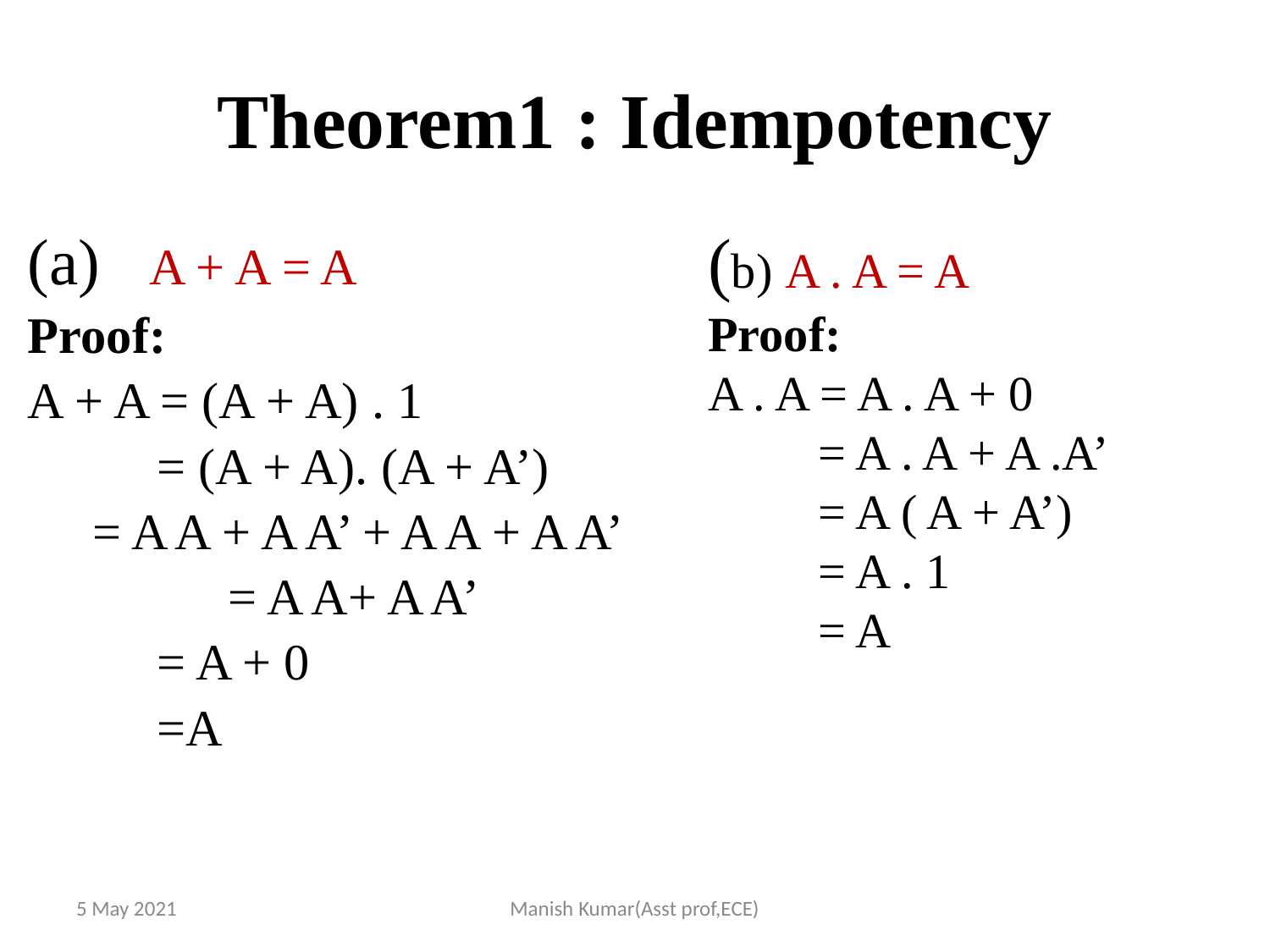

# Theorem1 : Idempotency
(b) A . A = A
Proof:
A . A = A . A + 0
         = A . A + A .A’
         = A ( A + A’)
         = A . 1
         = A
(a)   A + A = A
Proof:
A + A = (A + A) . 1
          = (A + A). (A + A’)
     = A A + A A’ + A A + A A’
		  = A A+ A A’
          = A + 0
          =A

5 May 2021
Manish Kumar(Asst prof,ECE)